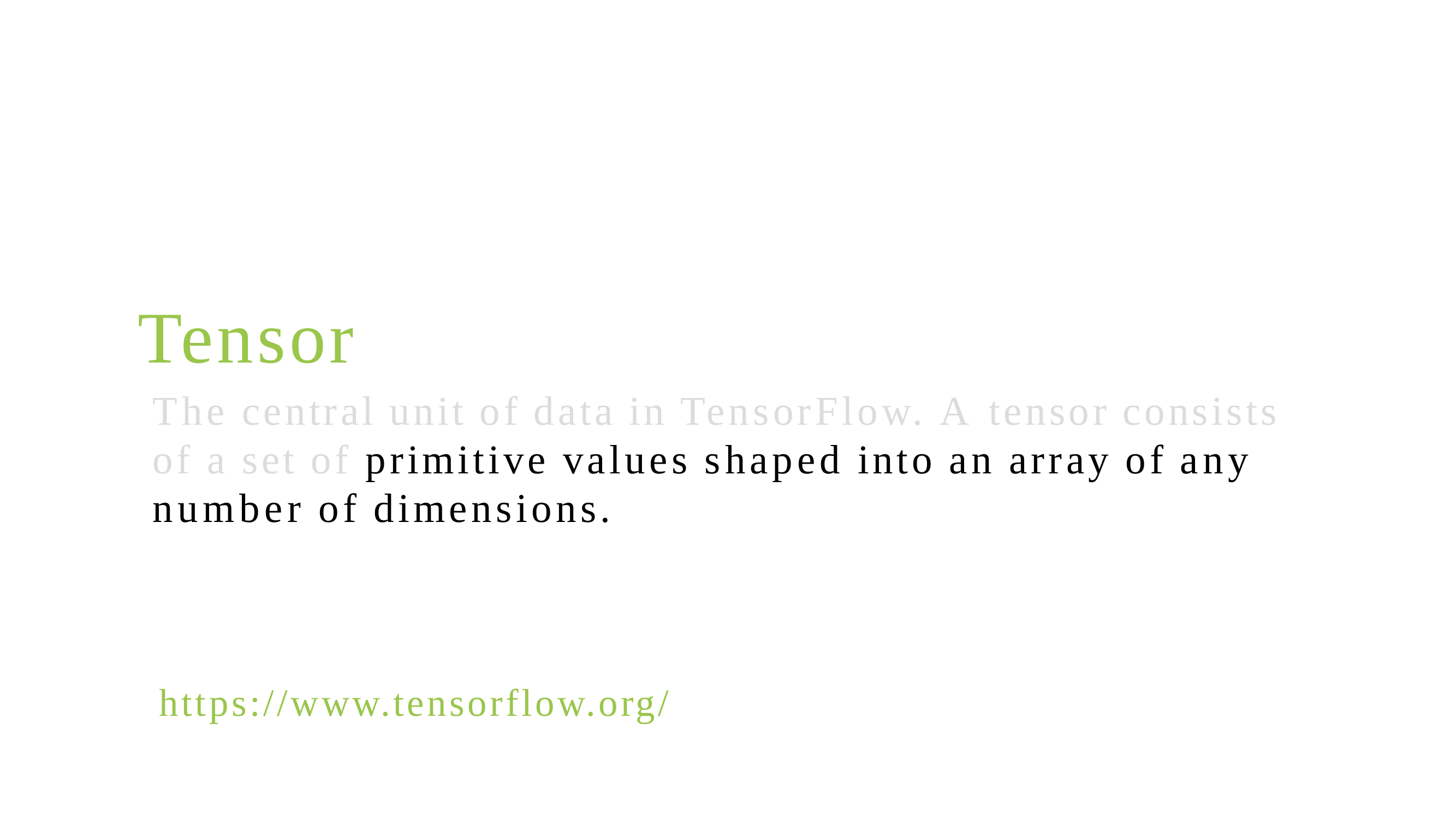

Tensor

The central unit of data in TensorFlow. A tensor consists of a set of primitive values shaped into an array of any number of dimensions.

https://www.tensorflow.org/